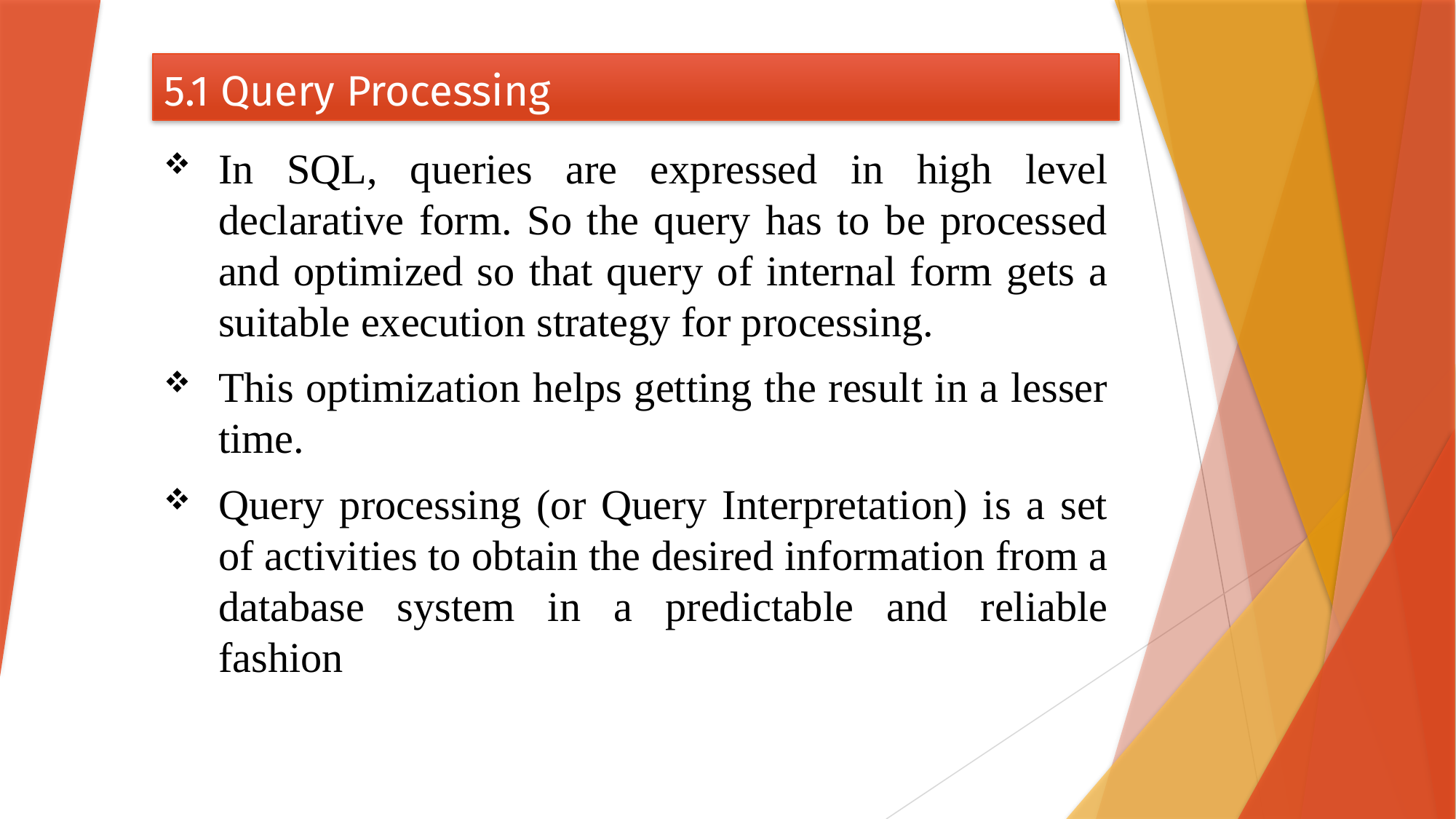

# 5.1 Query Processing
In SQL, queries are expressed in high level declarative form. So the query has to be processed and optimized so that query of internal form gets a suitable execution strategy for processing.
This optimization helps getting the result in a lesser time.
Query processing (or Query Interpretation) is a set of activities to obtain the desired information from a database system in a predictable and reliable fashion